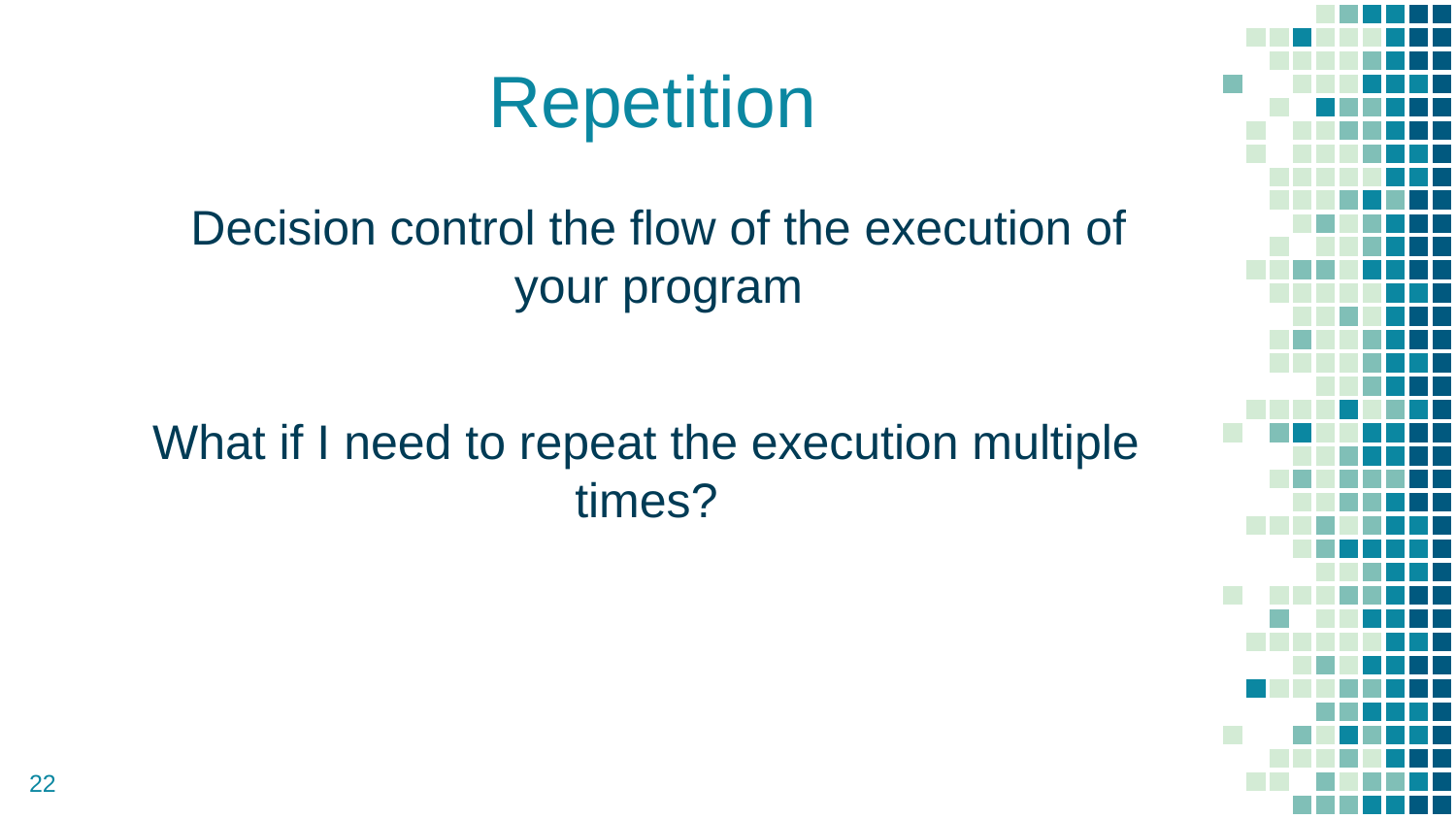

# Repetition
Decision control the flow of the execution of your program
What if I need to repeat the execution multiple times?
22